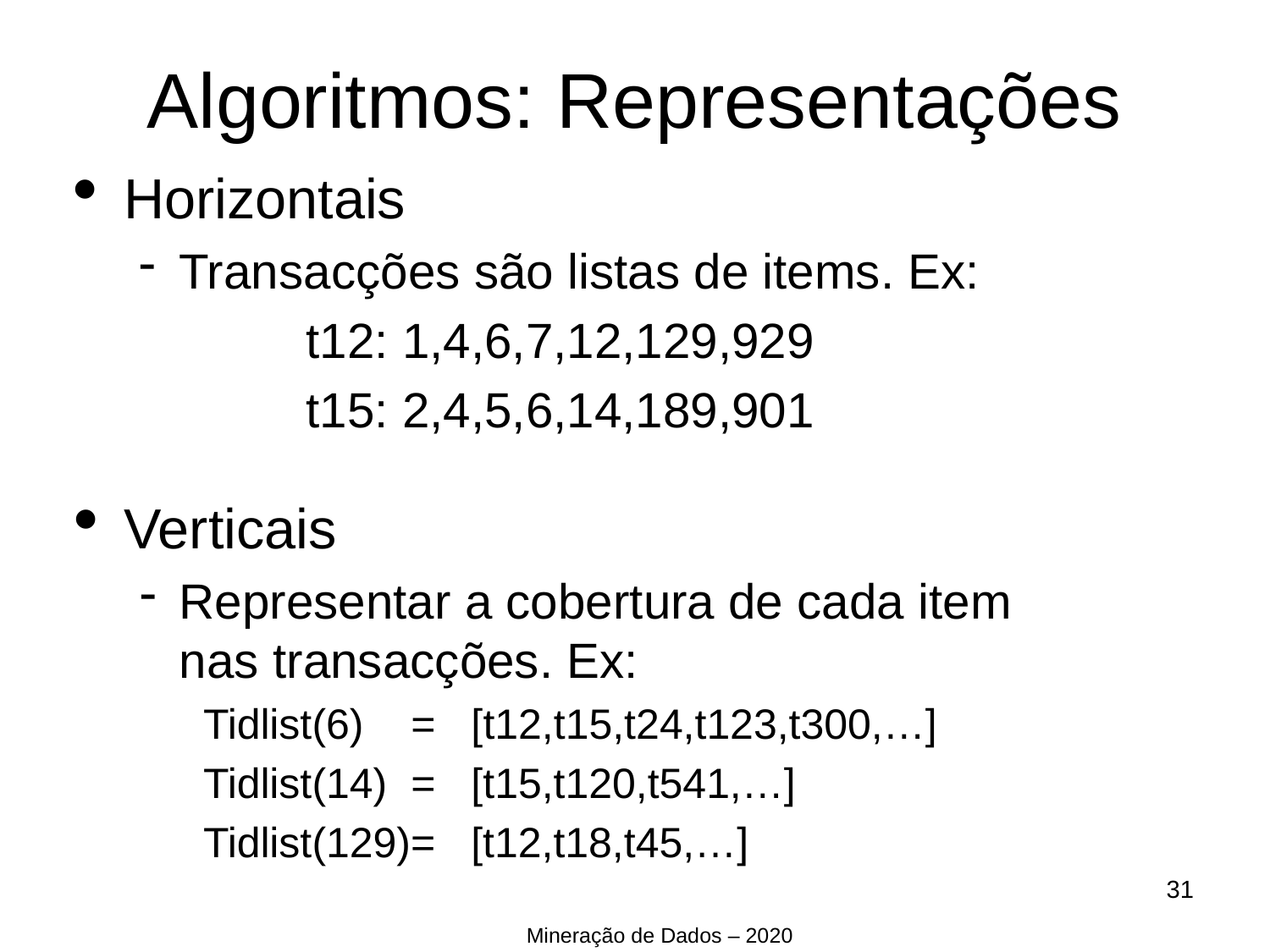

Algoritmos: Representações
Horizontais
Transacções são listas de items. Ex:
		t12: 1,4,6,7,12,129,929
		t15: 2,4,5,6,14,189,901

Verticais
Representar a cobertura de cada item nas transacções. Ex:
Tidlist(6)    =   [t12,t15,t24,t123,t300,…]
Tidlist(14)  =   [t15,t120,t541,…]
Tidlist(129)=   [t12,t18,t45,…]

31
Mineração de Dados – 2020